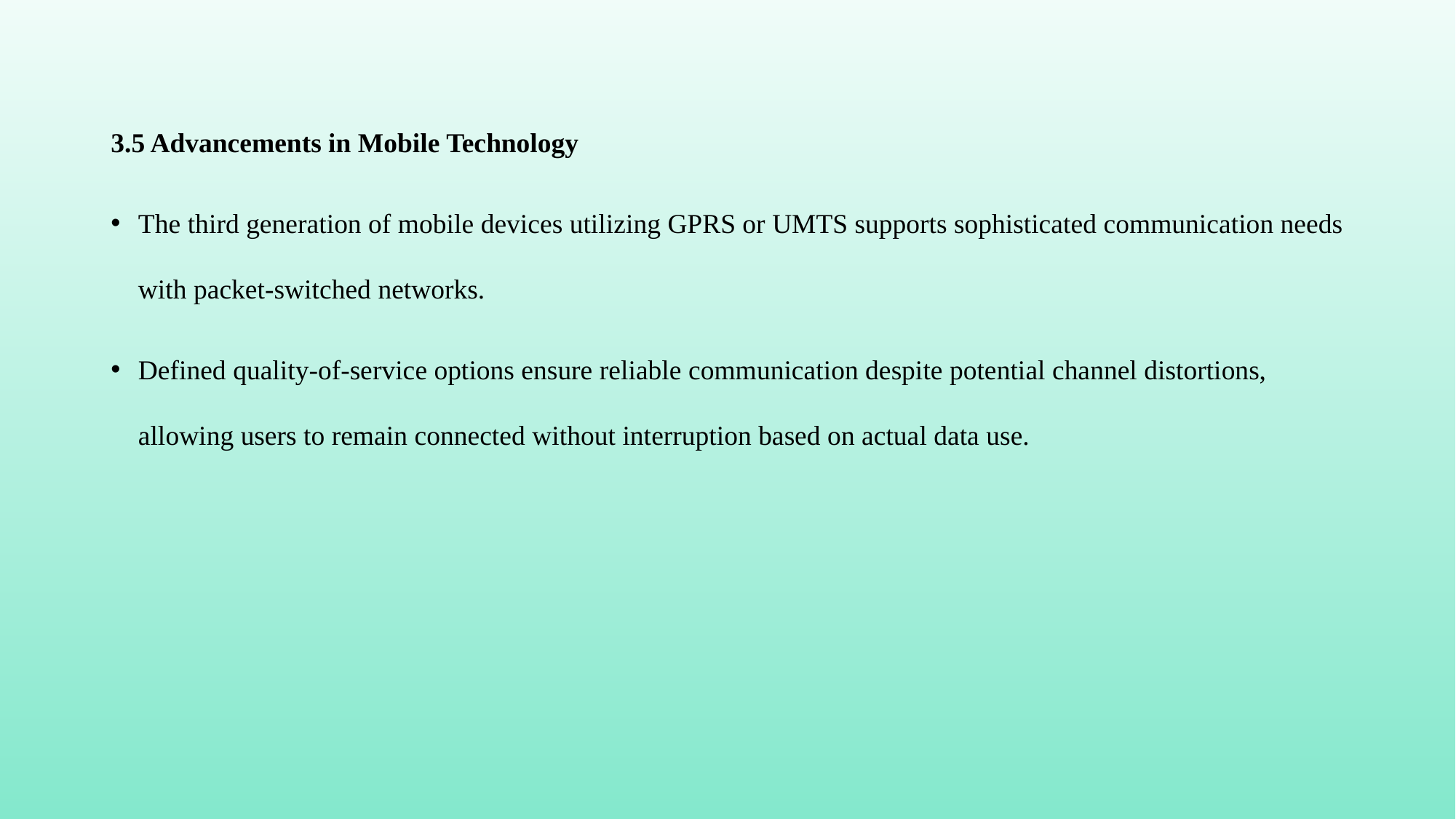

3.5 Advancements in Mobile Technology
The third generation of mobile devices utilizing GPRS or UMTS supports sophisticated communication needs with packet-switched networks.
Defined quality-of-service options ensure reliable communication despite potential channel distortions, allowing users to remain connected without interruption based on actual data use.